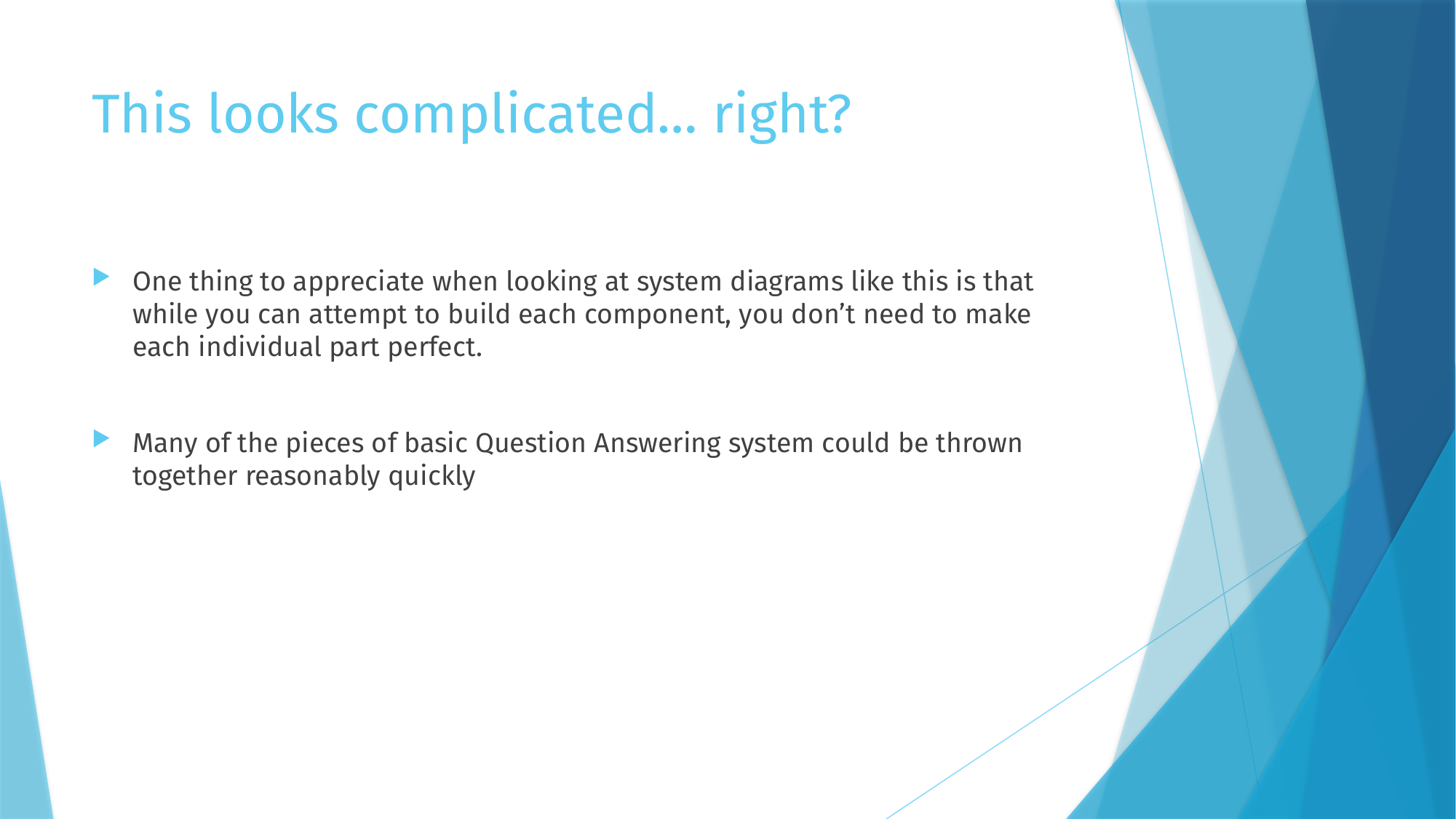

# This looks complicated… right?
One thing to appreciate when looking at system diagrams like this is that while you can attempt to build each component, you don’t need to make each individual part perfect.

Many of the pieces of basic Question Answering system could be thrown together reasonably quickly